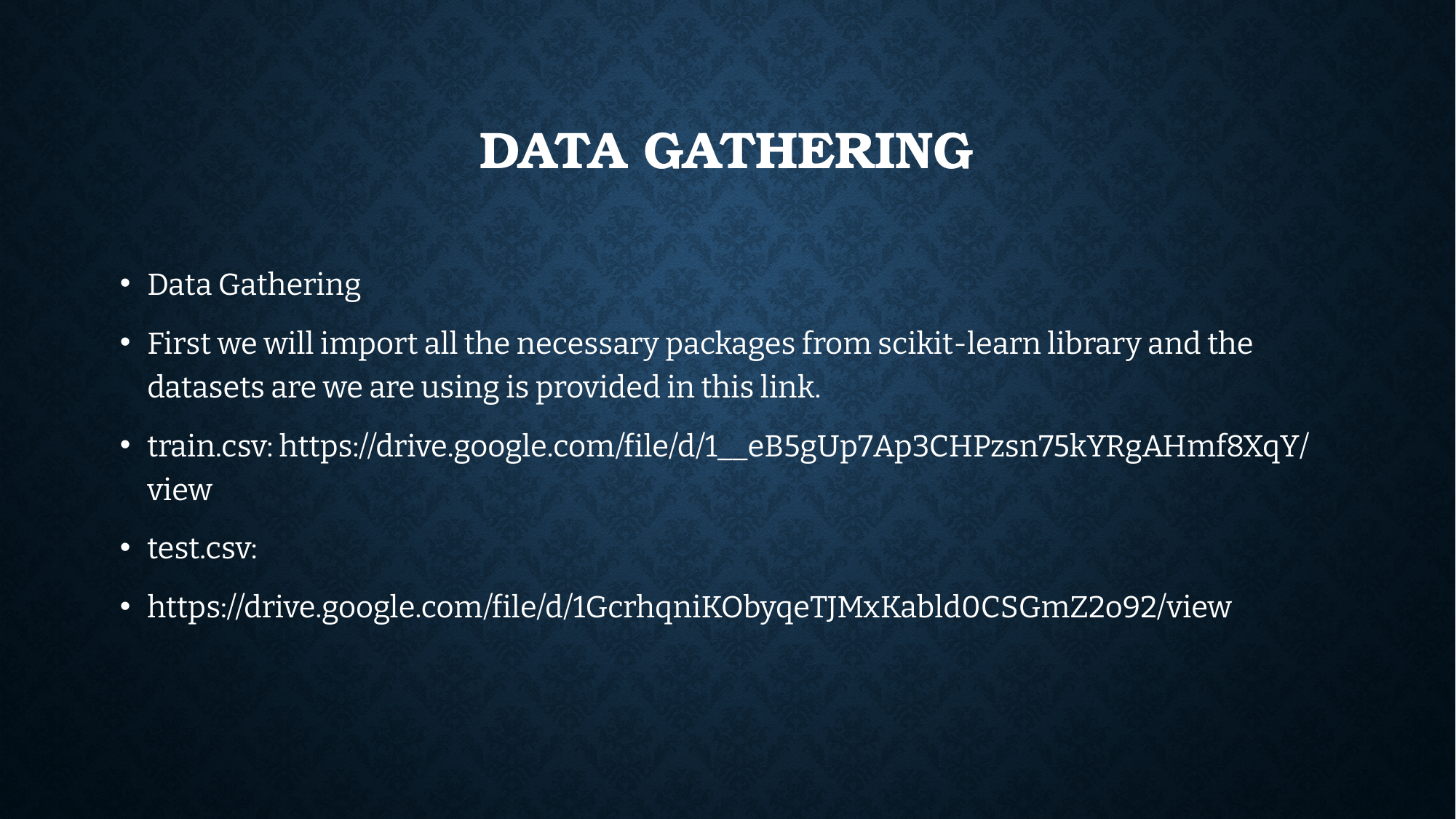

# Data Gathering
Data Gathering
First we will import all the necessary packages from scikit-learn library and the datasets are we are using is provided in this link.
train.csv: https://drive.google.com/file/d/1__eB5gUp7Ap3CHPzsn75kYRgAHmf8XqY/view
test.csv:
https://drive.google.com/file/d/1GcrhqniKObyqeTJMxKabld0CSGmZ2o92/view